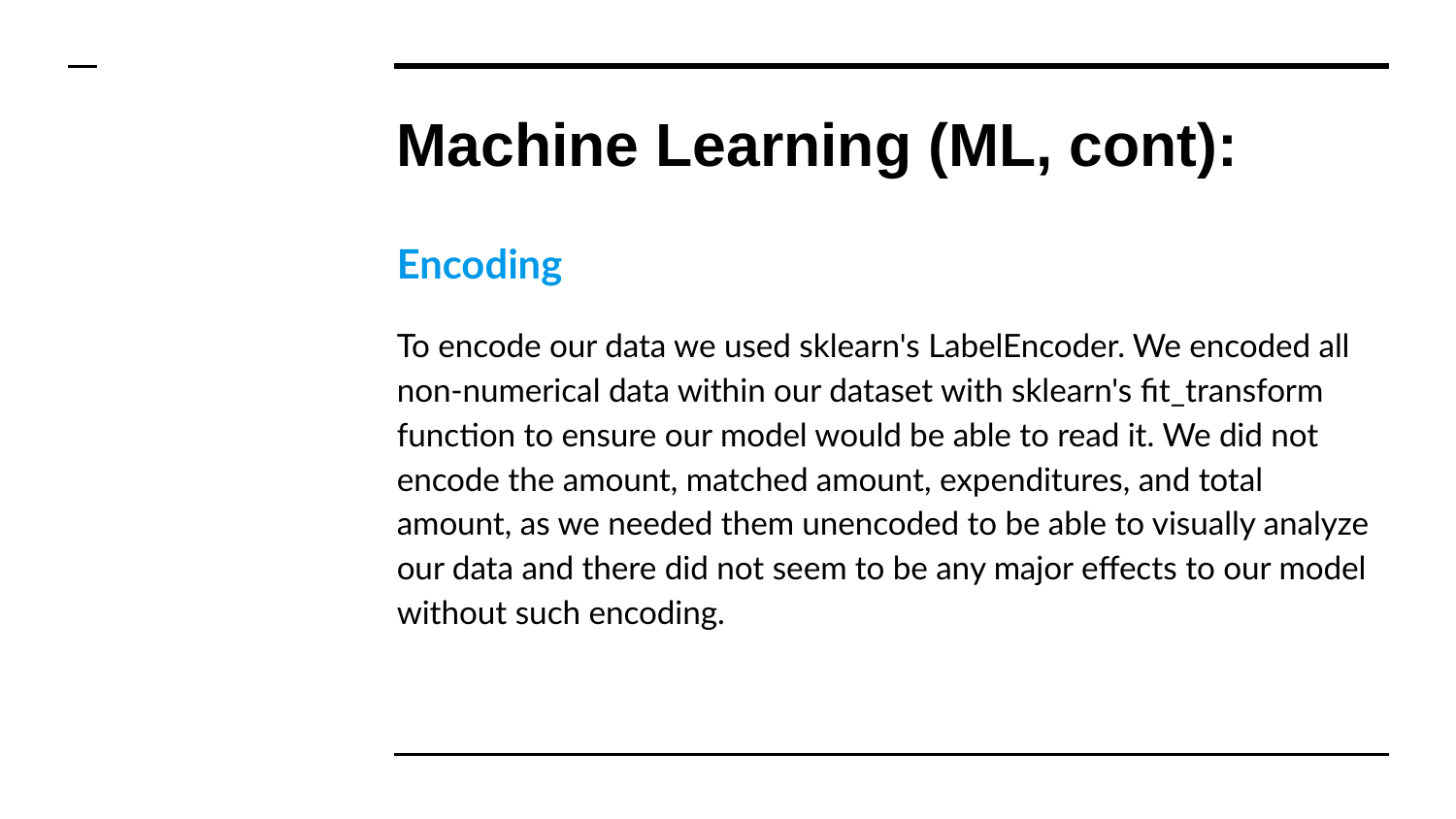

# Machine Learning (ML, cont):
Encoding
To encode our data we used sklearn's LabelEncoder. We encoded all non-numerical data within our dataset with sklearn's fit_transform function to ensure our model would be able to read it. We did not encode the amount, matched amount, expenditures, and total amount, as we needed them unencoded to be able to visually analyze our data and there did not seem to be any major effects to our model without such encoding.